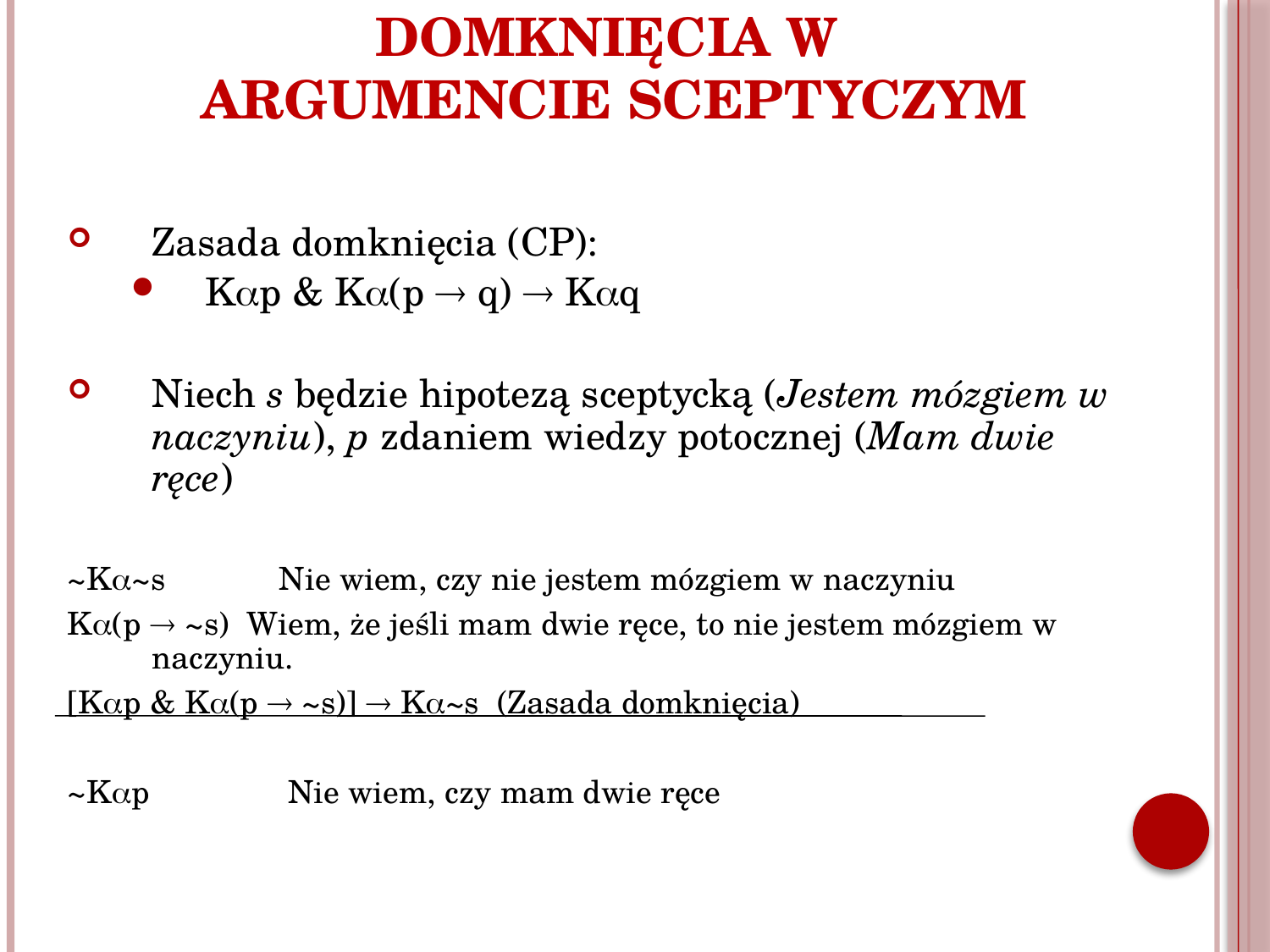

Zastosowanie zasady domknięcia w
argumencie sceptyczym
Zasada domknięcia (CP):
Kαp & Kα(p → q) → Kαq

Niech s będzie hipotezą sceptycką (Jestem mózgiem w naczyniu), p zdaniem wiedzy potocznej (Mam dwie ręce)

~Kα~s 	Nie wiem, czy nie jestem mózgiem w naczyniu
Kα(p → ~s)  Wiem, że jeśli mam dwie ręce, to nie jestem mózgiem w naczyniu.
[Kαp & Kα(p → ~s)] → Kα~s  (Zasada domknięcia)

~Kαp		 Nie wiem, czy mam dwie ręce